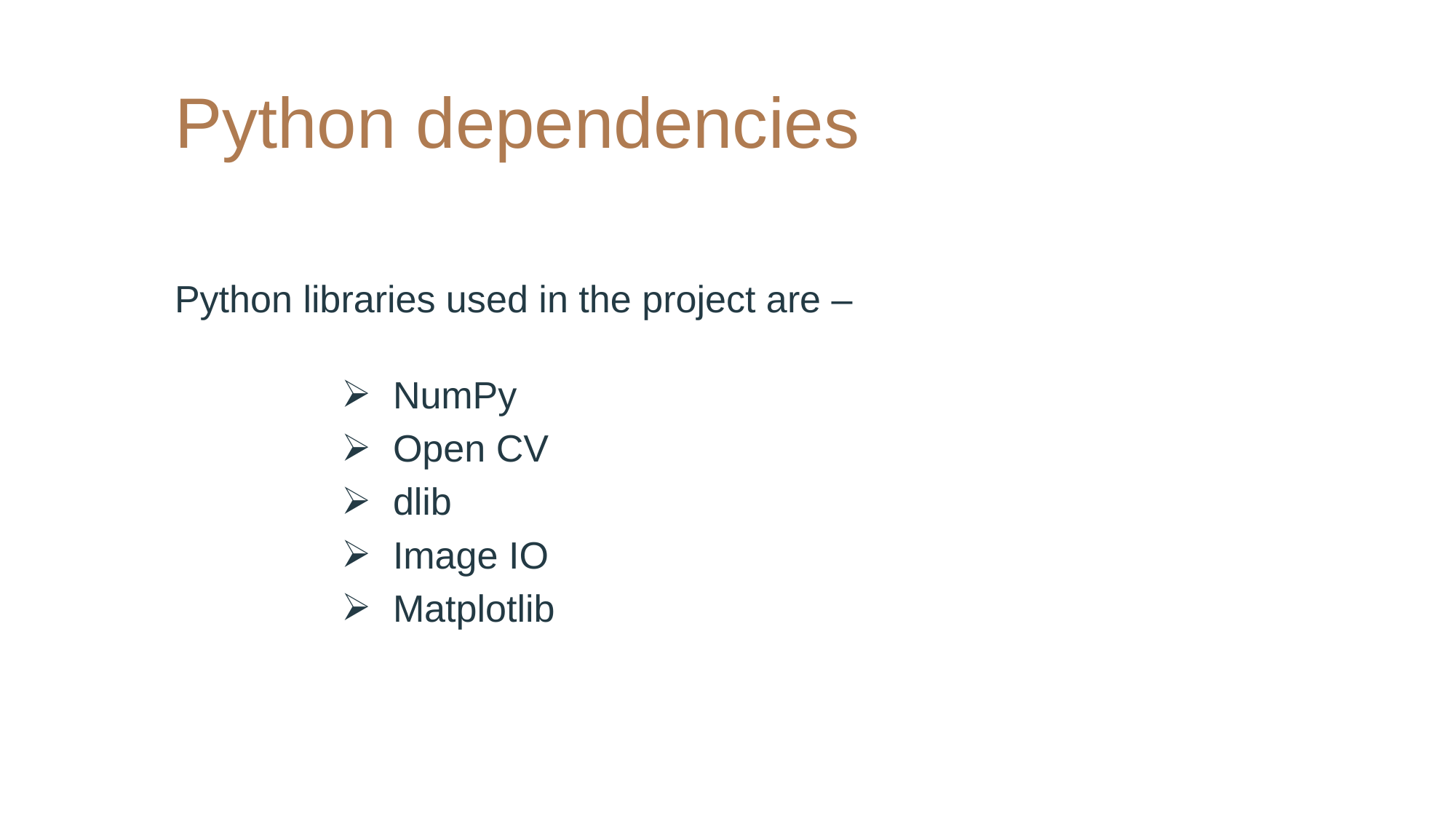

# Python dependencies
Python libraries used in the project are –

NumPy
Open CV
dlib
Image IO
Matplotlib